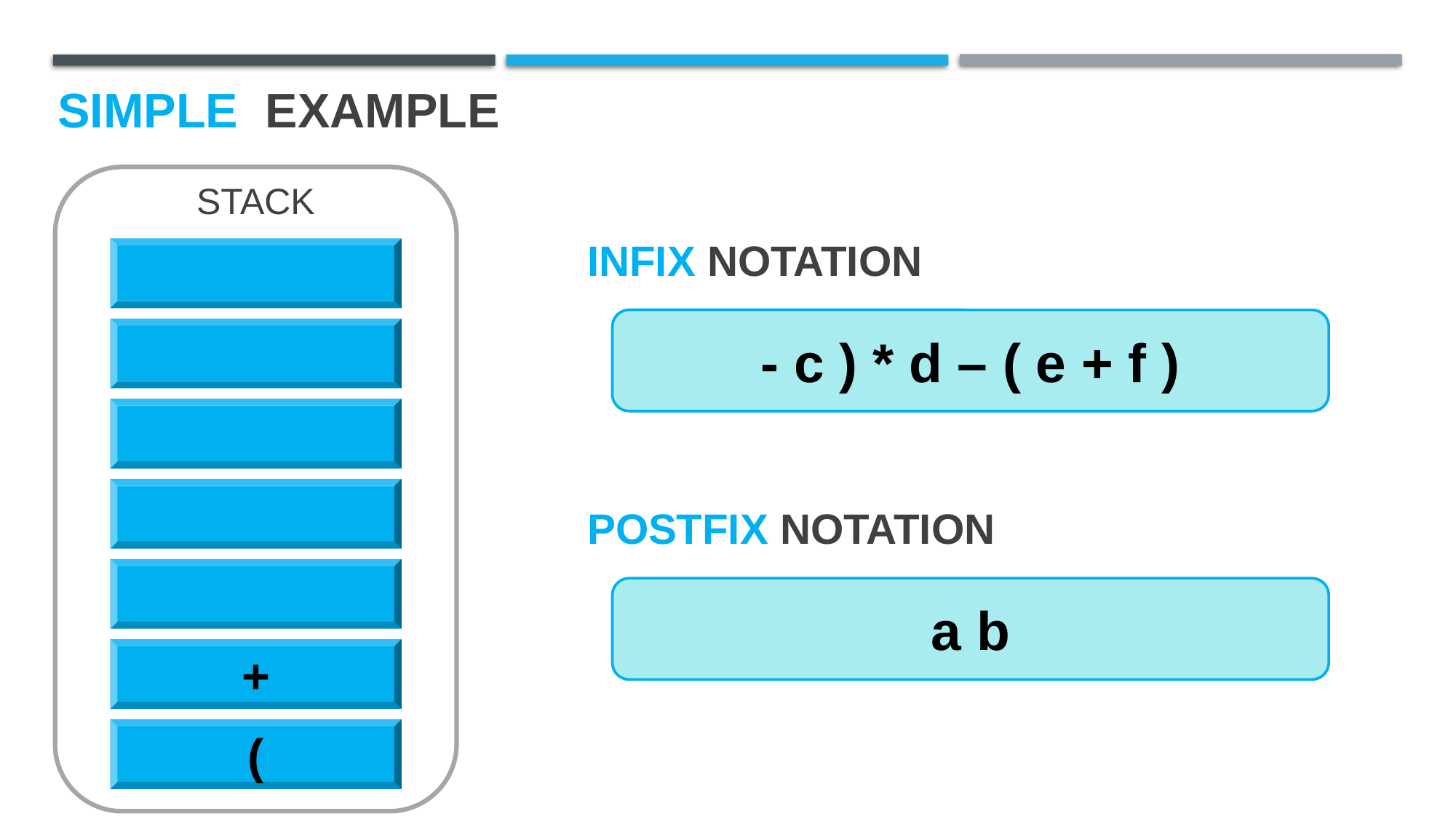

SIMPLE  EXAMPLE

STACK
INFIX NOTATION

- c ) * d – ( e + f )

POSTFIX NOTATION

a b
+
(